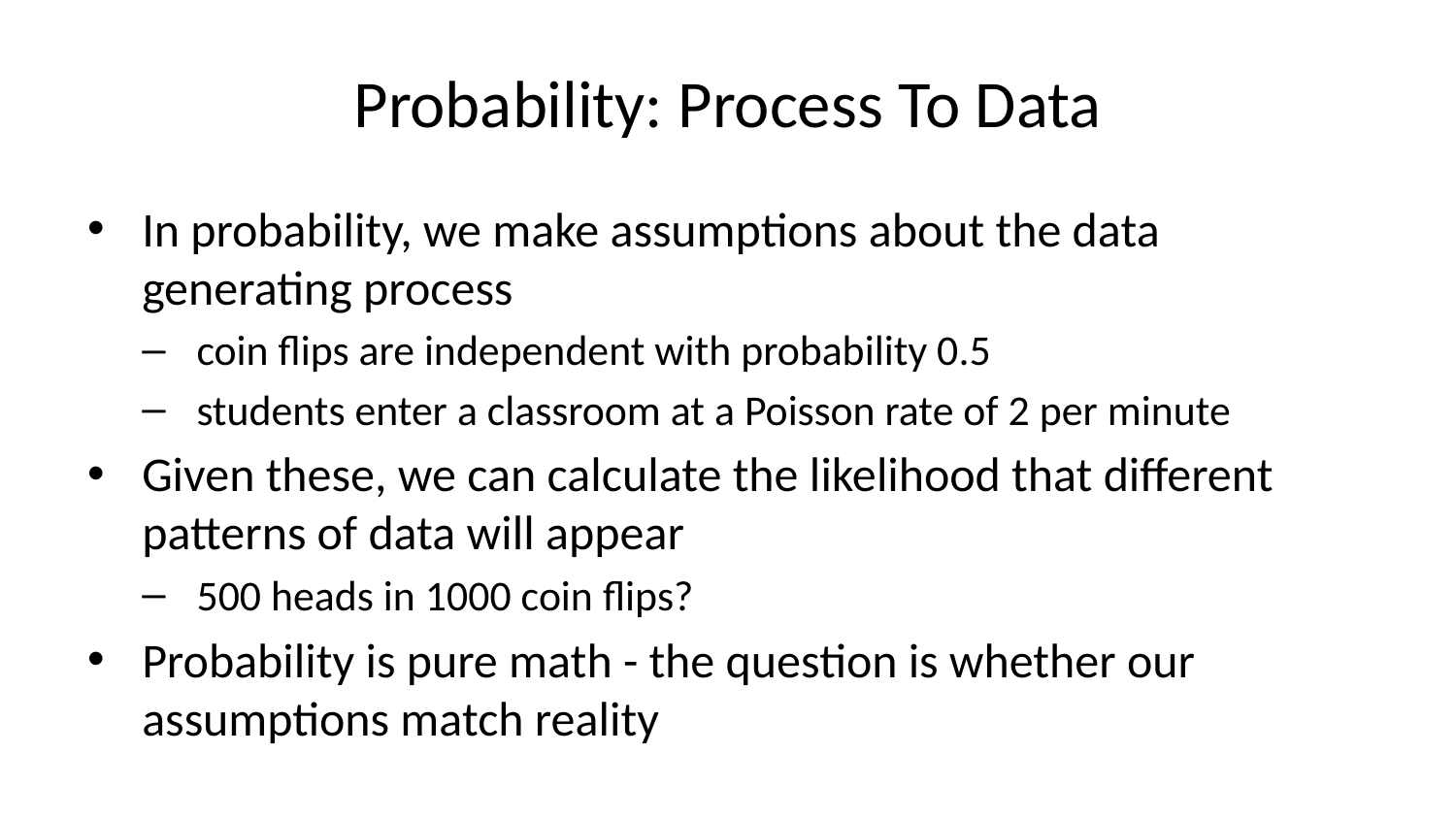

# Probability: Process To Data
In probability, we make assumptions about the data generating process
coin flips are independent with probability 0.5
students enter a classroom at a Poisson rate of 2 per minute
Given these, we can calculate the likelihood that different patterns of data will appear
500 heads in 1000 coin flips?
Probability is pure math - the question is whether our assumptions match reality